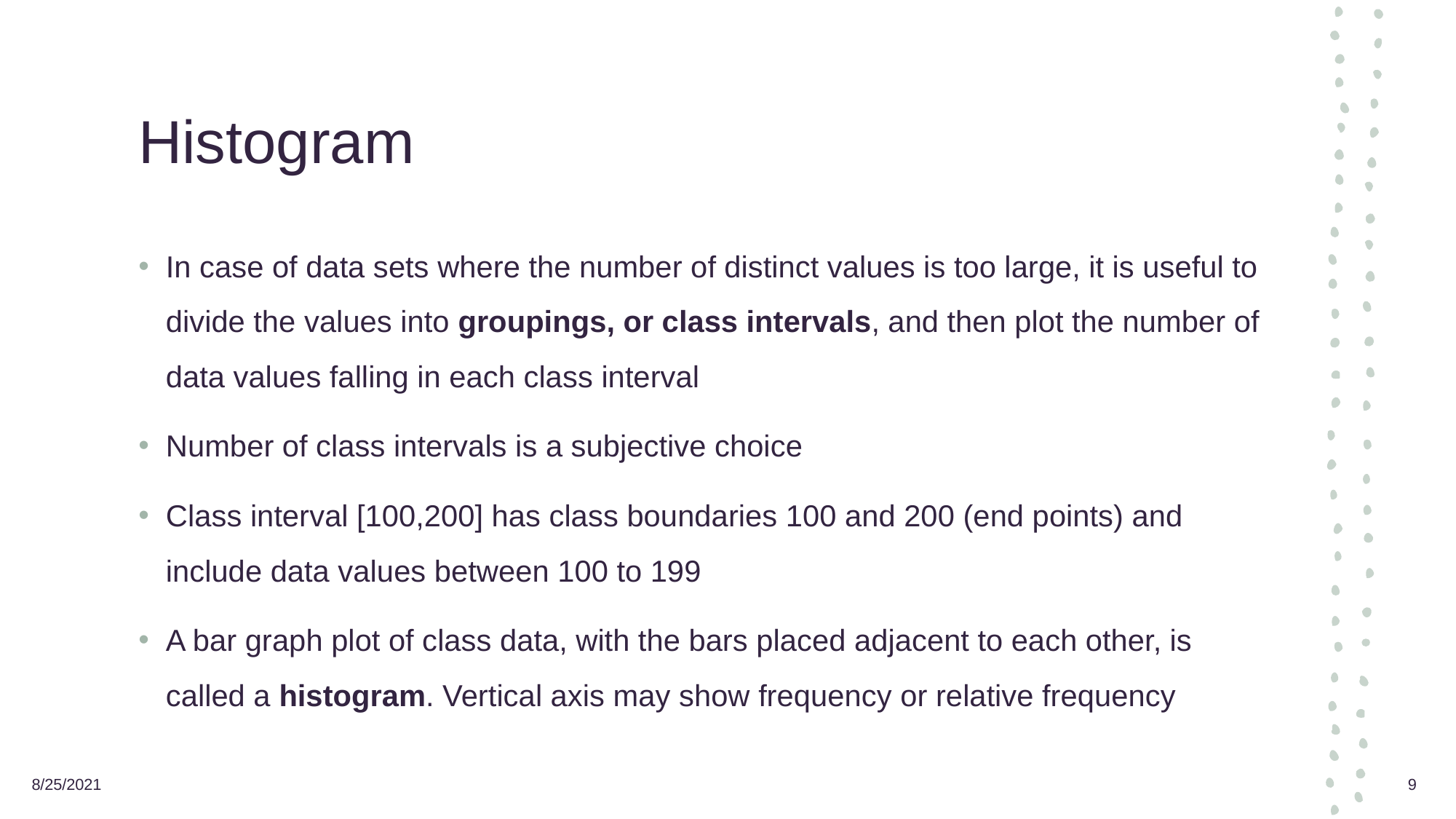

# Histogram
In case of data sets where the number of distinct values is too large, it is useful to divide the values into groupings, or class intervals, and then plot the number of data values falling in each class interval
Number of class intervals is a subjective choice
Class interval [100,200] has class boundaries 100 and 200 (end points) and include data values between 100 to 199
A bar graph plot of class data, with the bars placed adjacent to each other, is called a histogram. Vertical axis may show frequency or relative frequency
8/25/2021
9